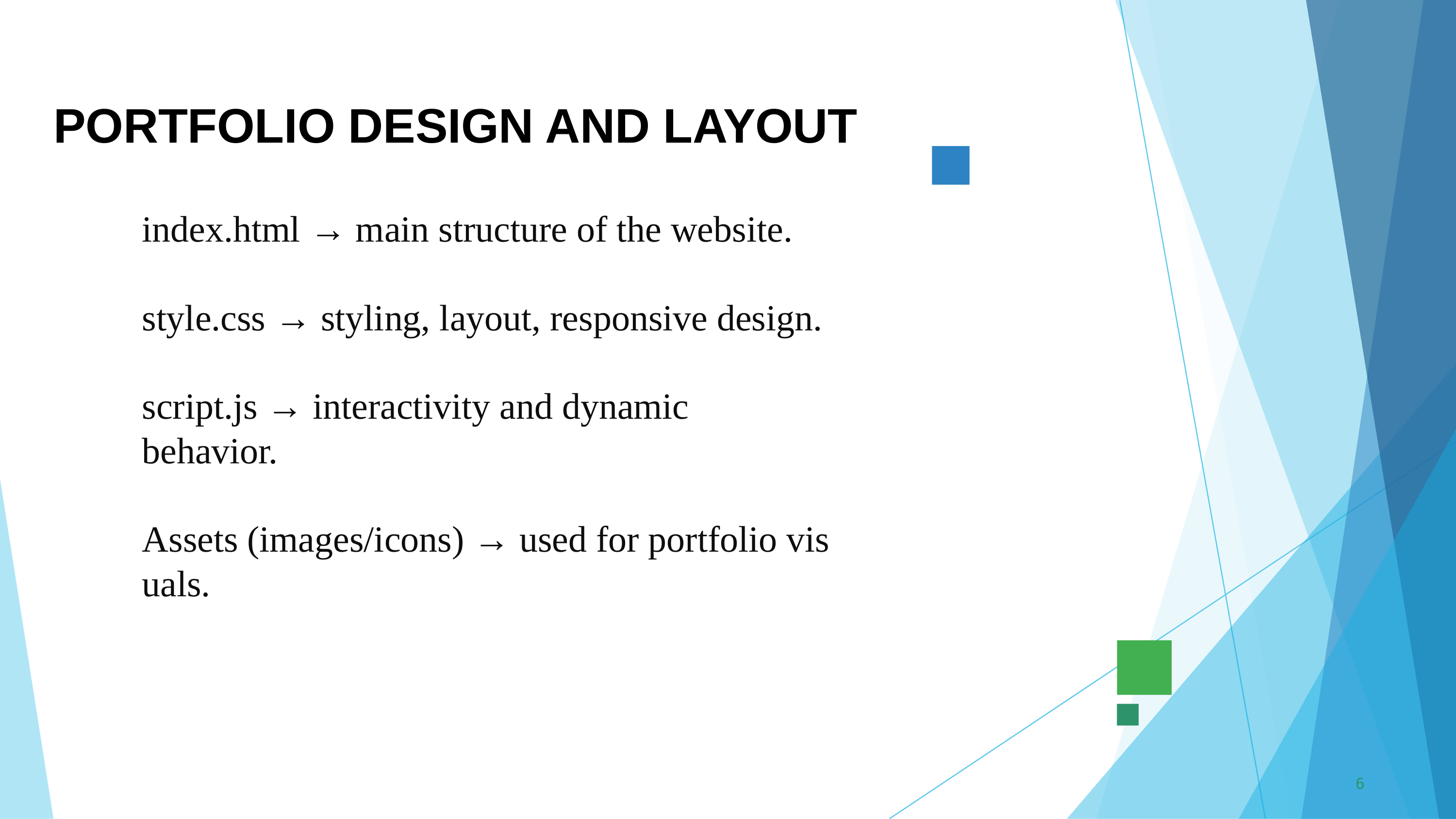

PORTFOLIO DESIGN AND LAYOUT

index.html → main structure of the website.

style.css → styling, layout, responsive design.

script.js → interactivity and dynamic behavior.

Assets (images/icons) → used for portfolio vis
uals.

6